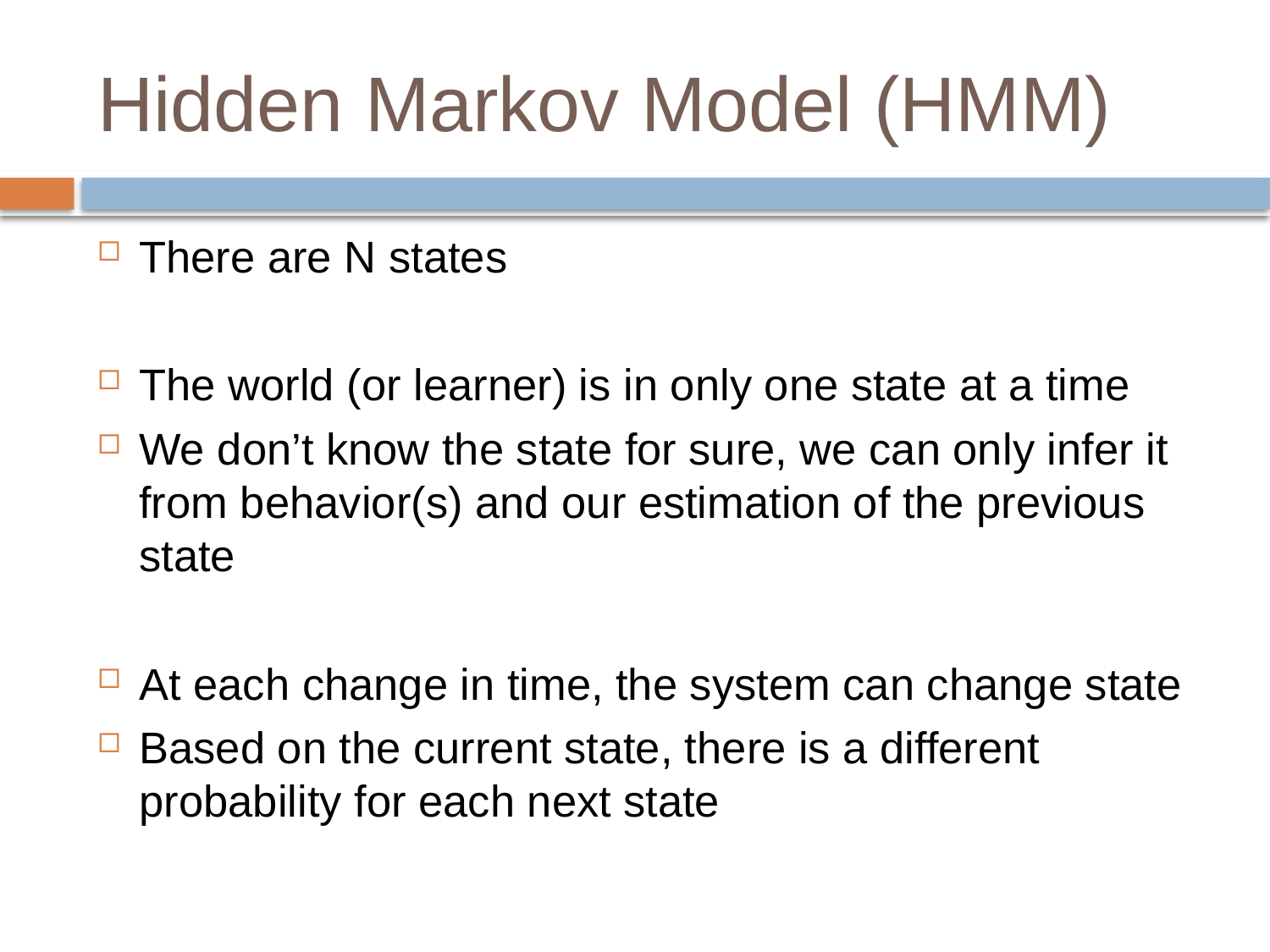

# Hidden Markov Model (HMM)
There are N states

The world (or learner) is in only one state at a time
We don’t know the state for sure, we can only infer it from behavior(s) and our estimation of the previous state

At each change in time, the system can change state
Based on the current state, there is a different probability for each next state